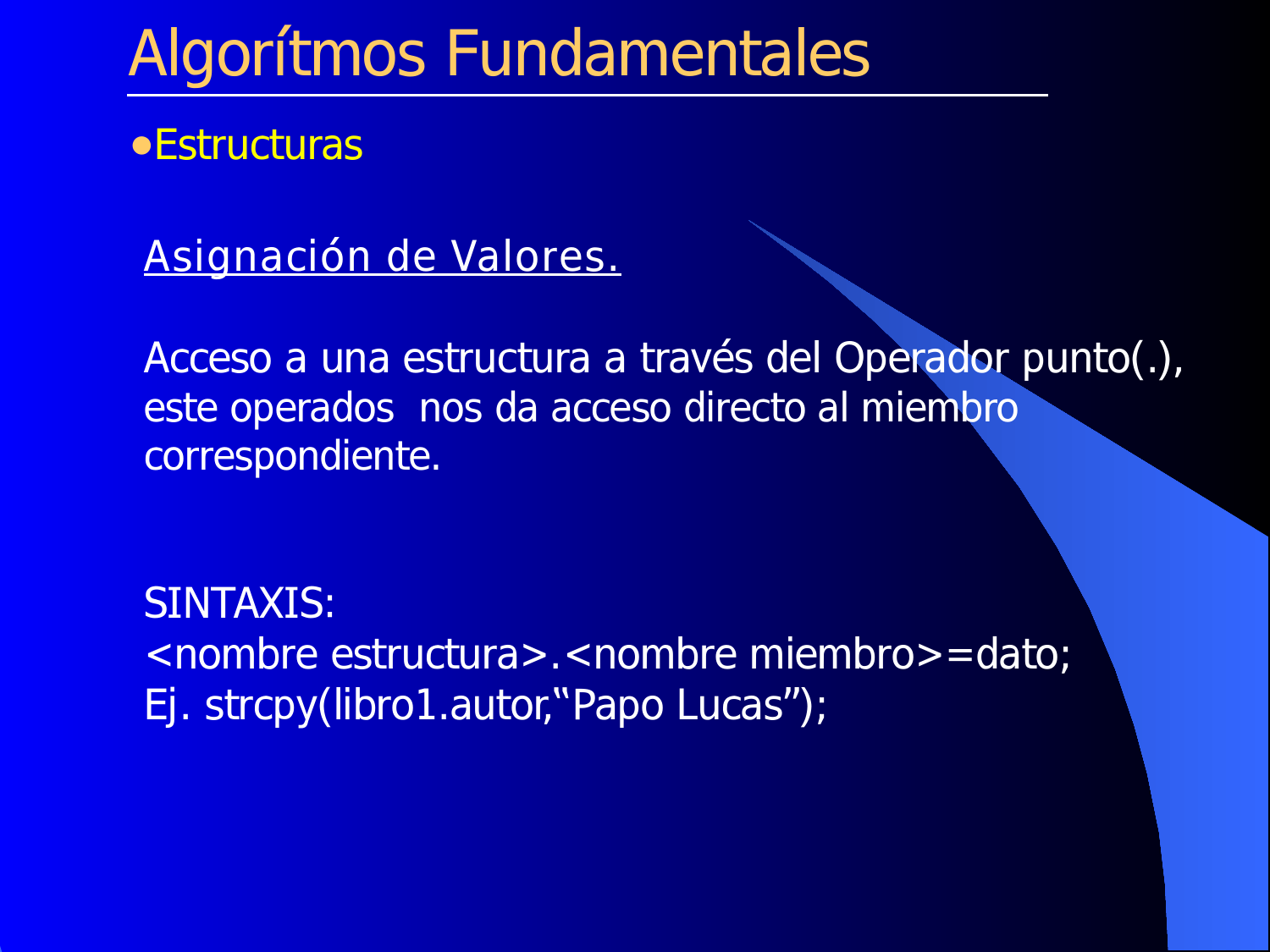

Algorítmos Fundamentales
Estructuras
Asignación de Valores.

Acceso a una estructura a través del Operador punto(.),
este operados  nos da acceso directo al miembro
correspondiente.

SINTAXIS:
<nombre estructura>.<nombre miembro>=dato;
Ej. strcpy(libro1.autor,“Papo Lucas”);